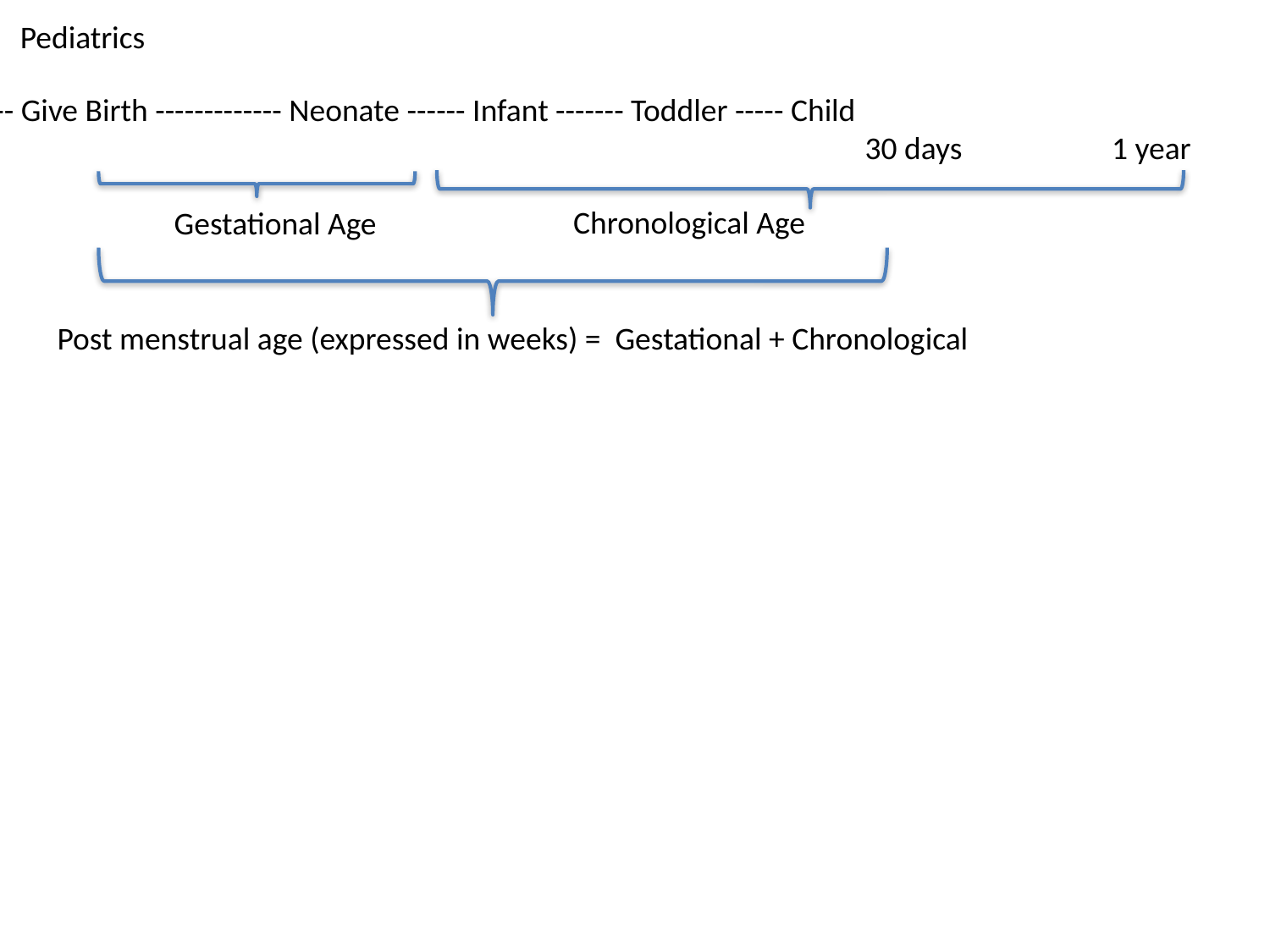

Pediatrics

Pregnant ------------------ Give Birth ------------- Neonate ------ Infant ------- Toddler ----- Child
									 30 days		1 year	     3 years	11 years
Chronological Age
Gestational Age
Post menstrual age (expressed in weeks) =  Gestational + Chronological